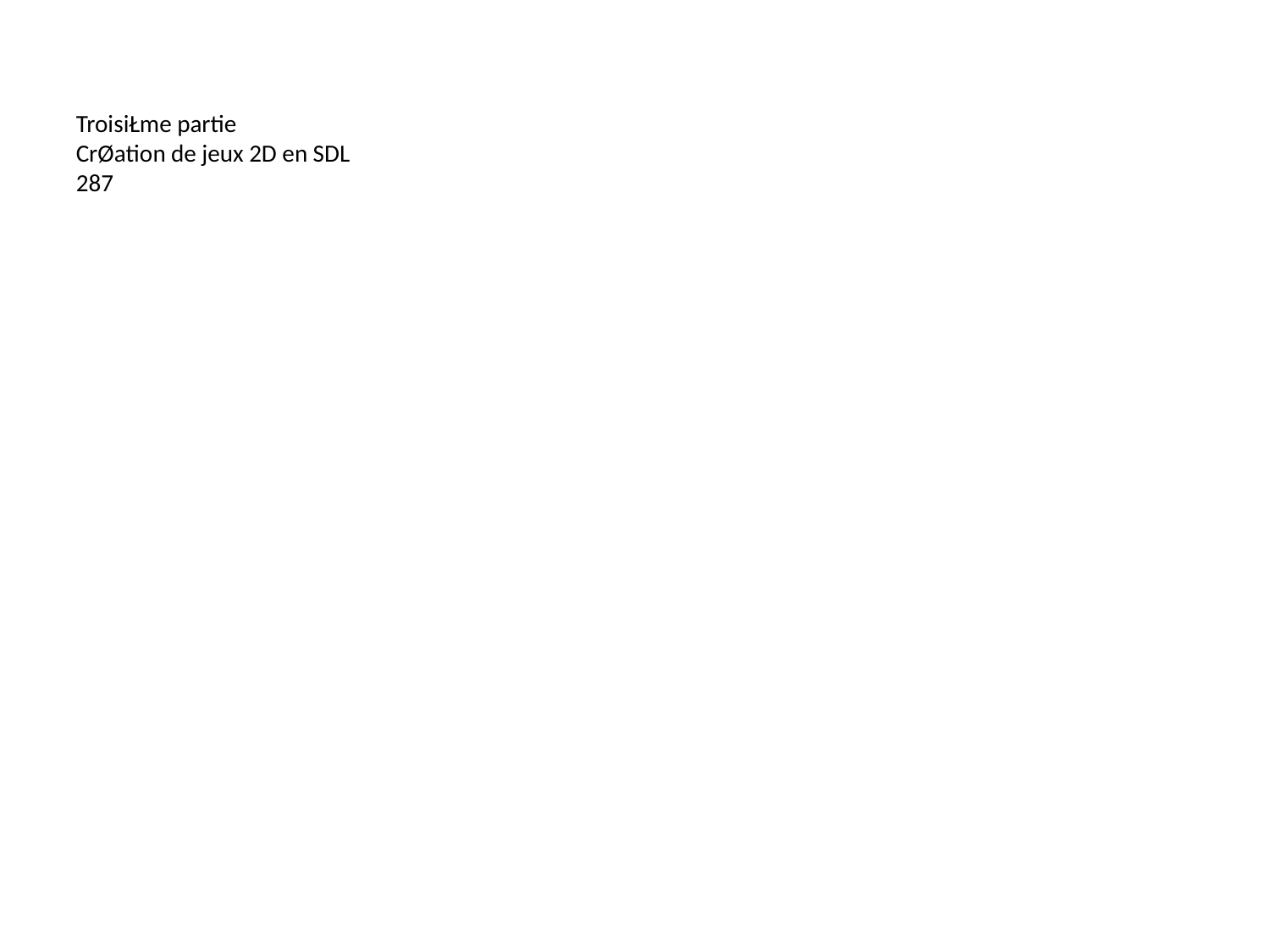

TroisiŁme partie
CrØation de jeux 2D en SDL
287